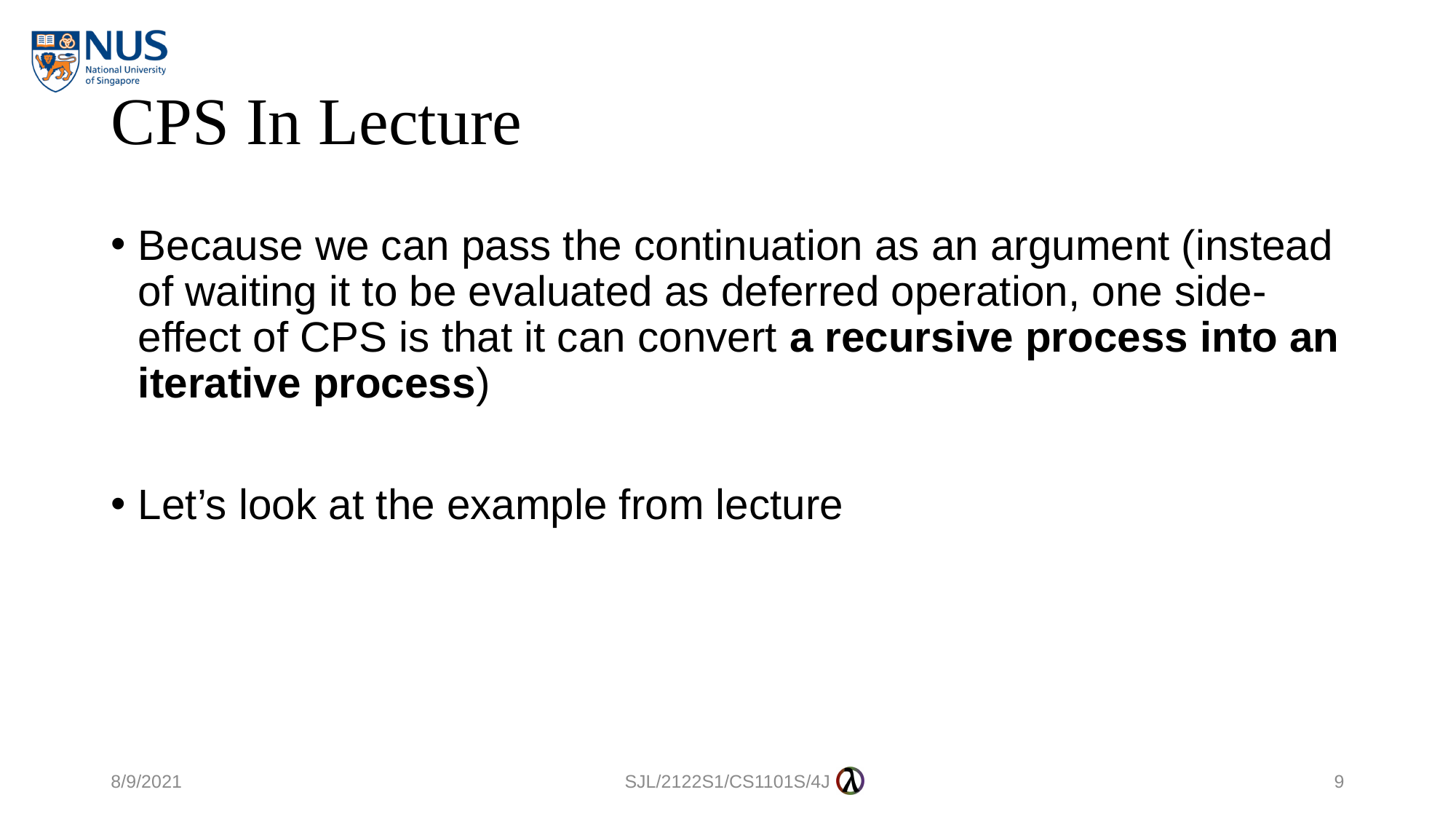

# CPS In Lecture
Because we can pass the continuation as an argument (instead of waiting it to be evaluated as deferred operation, one side-effect of CPS is that it can convert a recursive process into an iterative process)

Let’s look at the example from lecture

8/9/2021
SJL/2122S1/CS1101S/4J
9